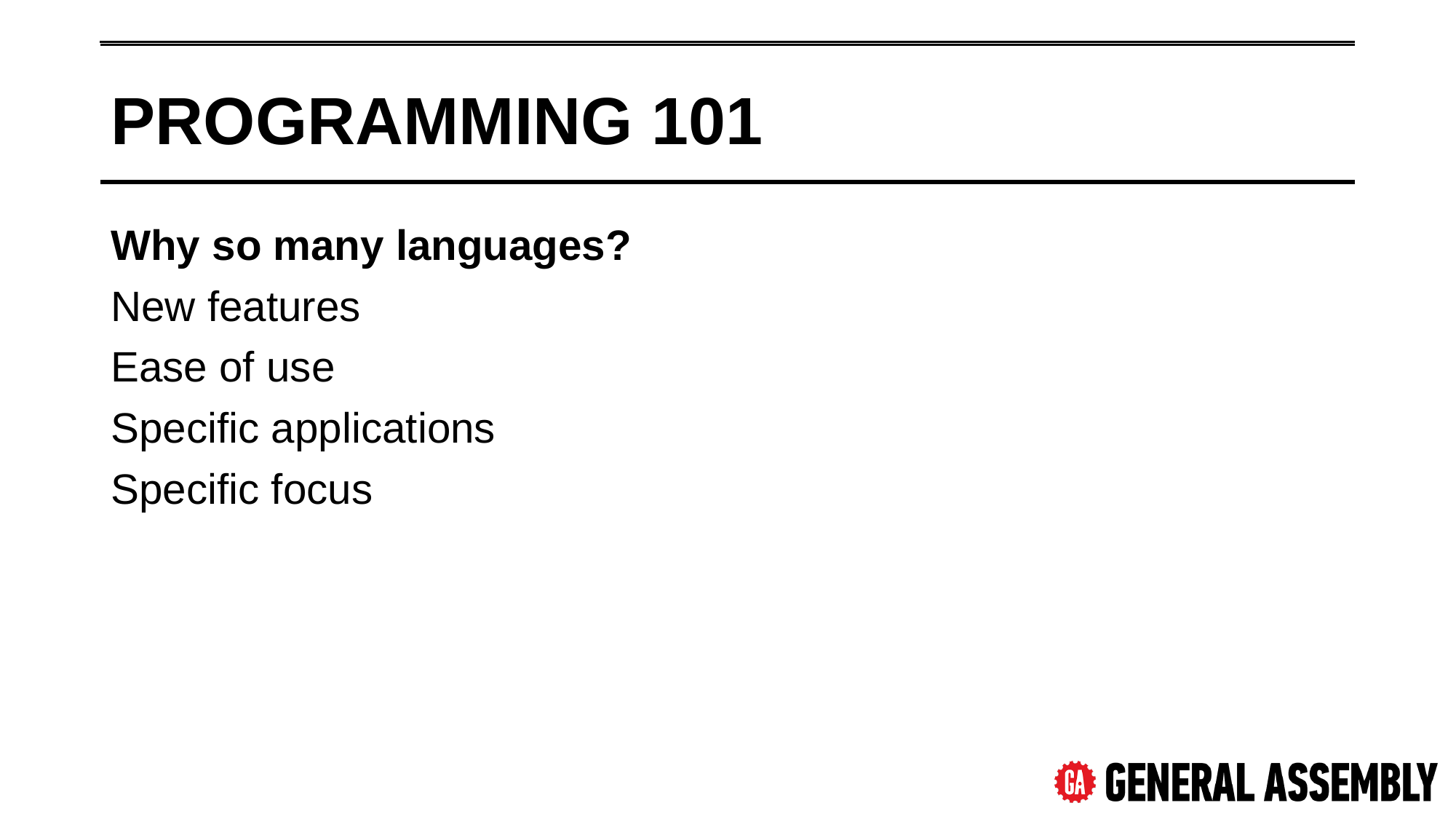

# Programming 101
Why so many languages?
New features
Ease of use
Specific applications
Specific focus